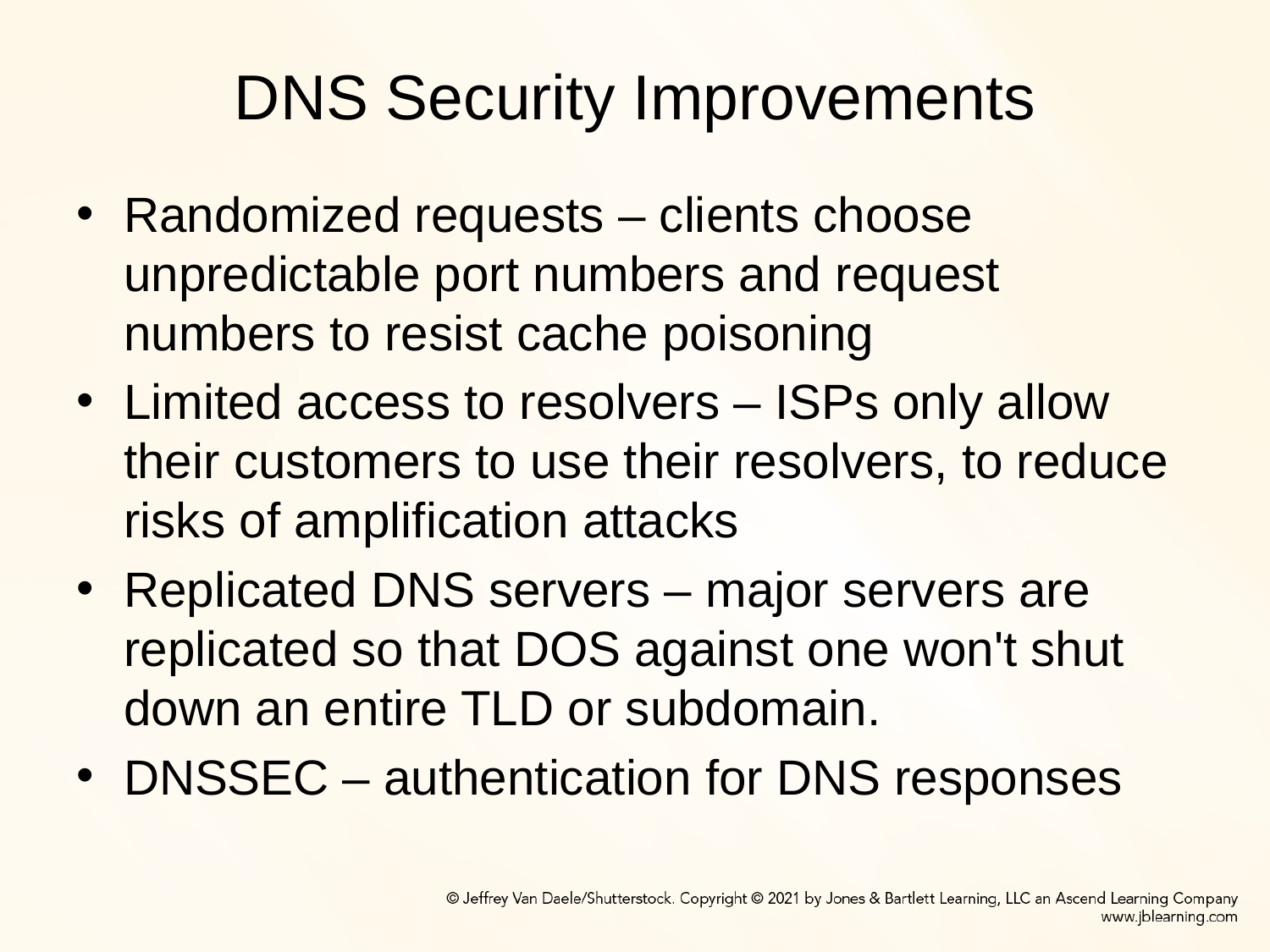

# DNS Security Improvements
Randomized requests – clients choose unpredictable port numbers and request numbers to resist cache poisoning
Limited access to resolvers – ISPs only allow their customers to use their resolvers, to reduce risks of amplification attacks
Replicated DNS servers – major servers are replicated so that DOS against one won't shut down an entire TLD or subdomain.
DNSSEC – authentication for DNS responses